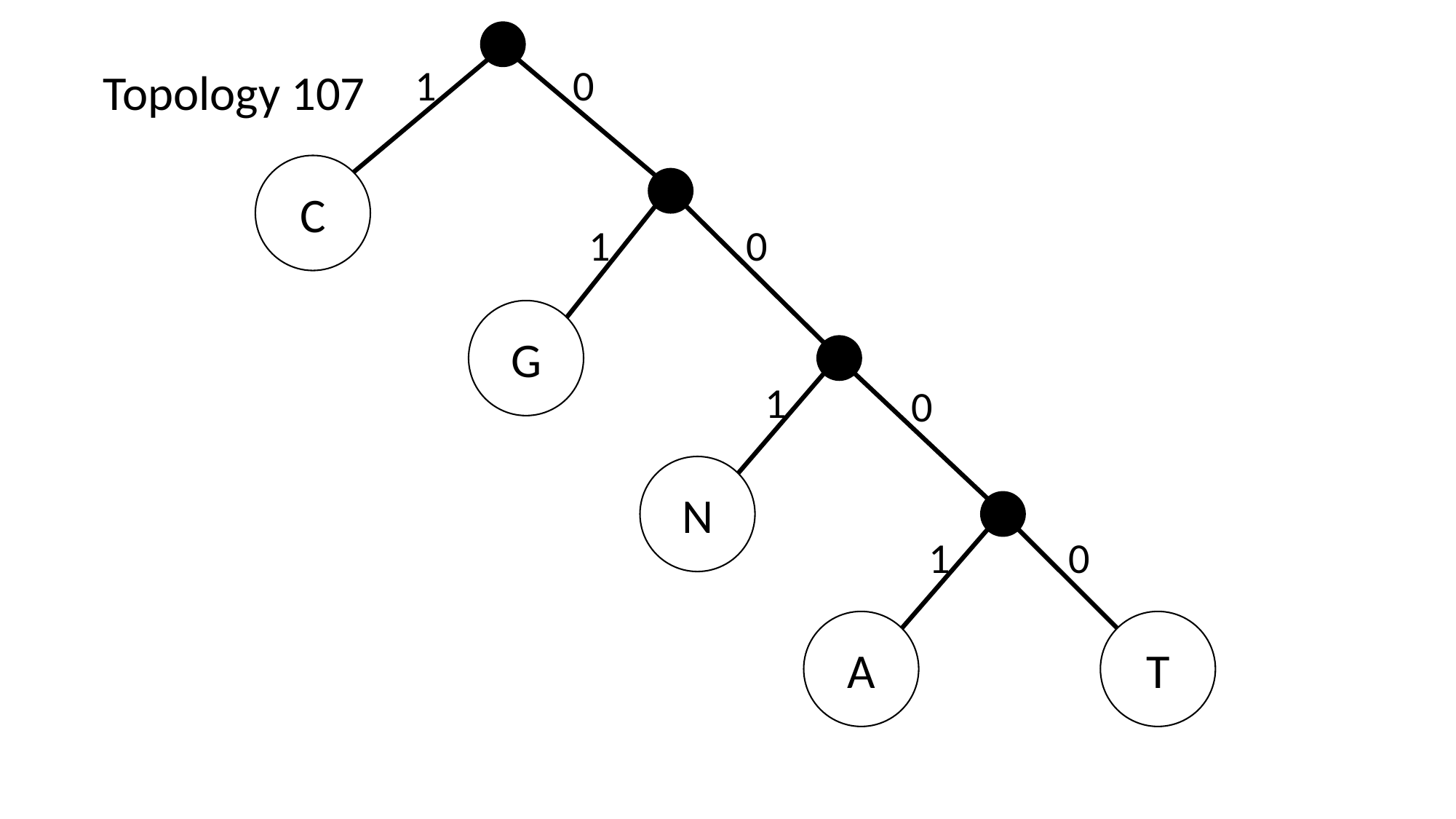

1
0
Topology 107
C

1
0
G

1
0
N

1
0
A
T